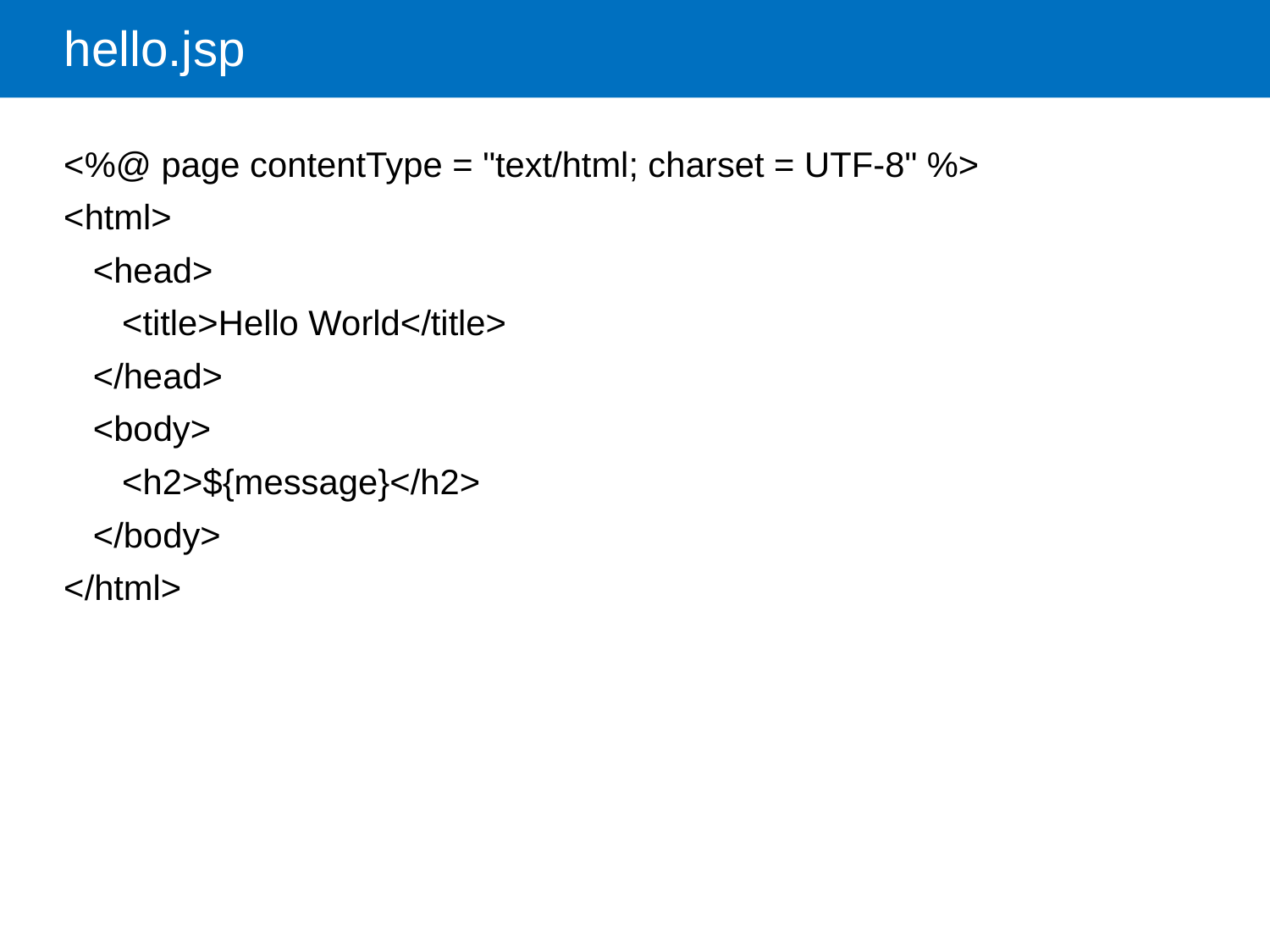

# hello.jsp
<%@ page contentType = "text/html; charset = UTF-8" %>
<html>
   <head>
      <title>Hello World</title>
   </head>
   <body>
      <h2>${message}</h2>
   </body>
</html>